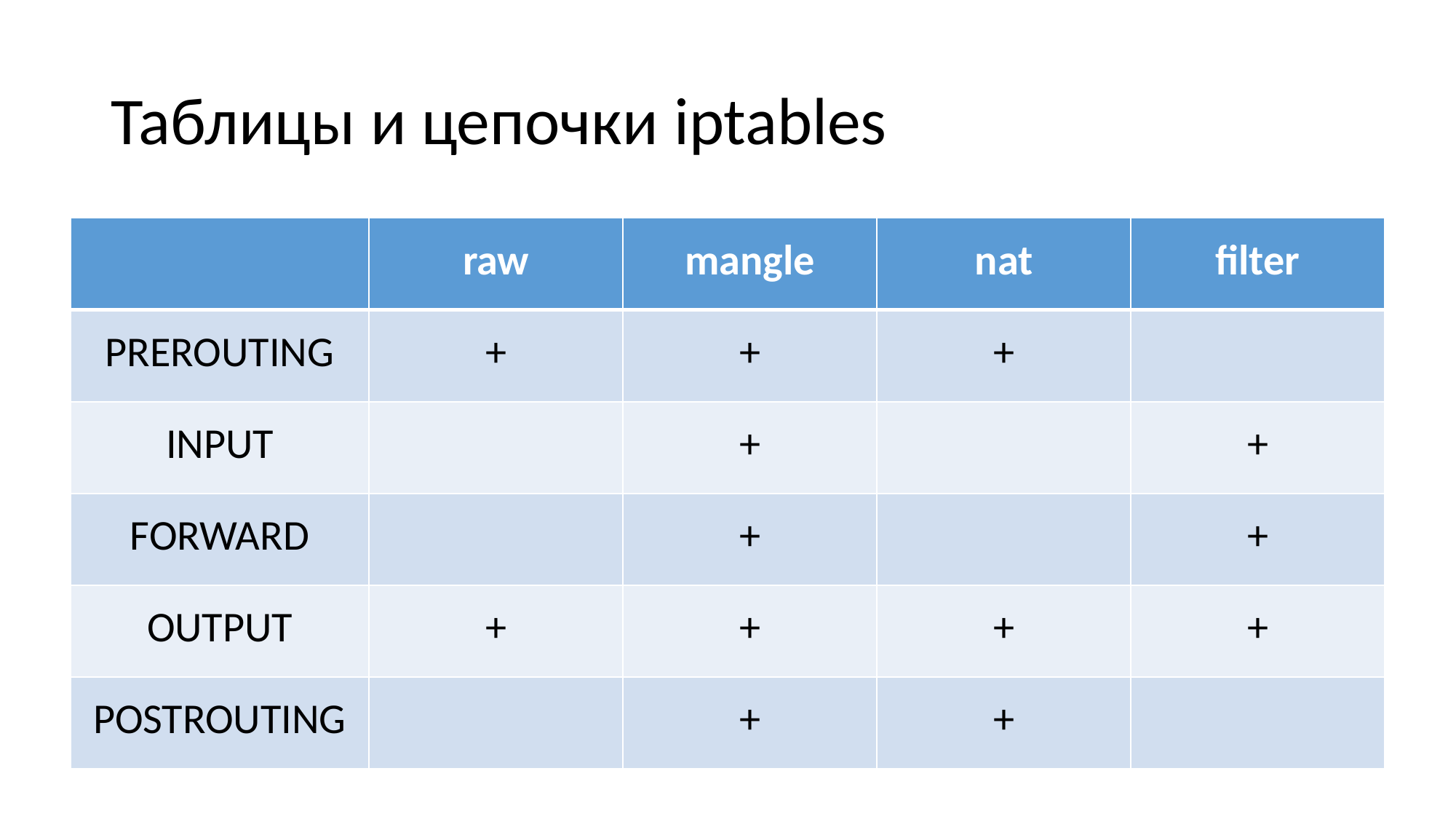

# Таблицы и цепочки iptables
|  | raw | mangle | nat | filter |
| --- | --- | --- | --- | --- |
| PREROUTING | + | + | + |  |
| INPUT |  | + |  | + |
| FORWARD |  | + |  | + |
| OUTPUT | + | + | + | + |
| POSTROUTING |  | + | + |  |